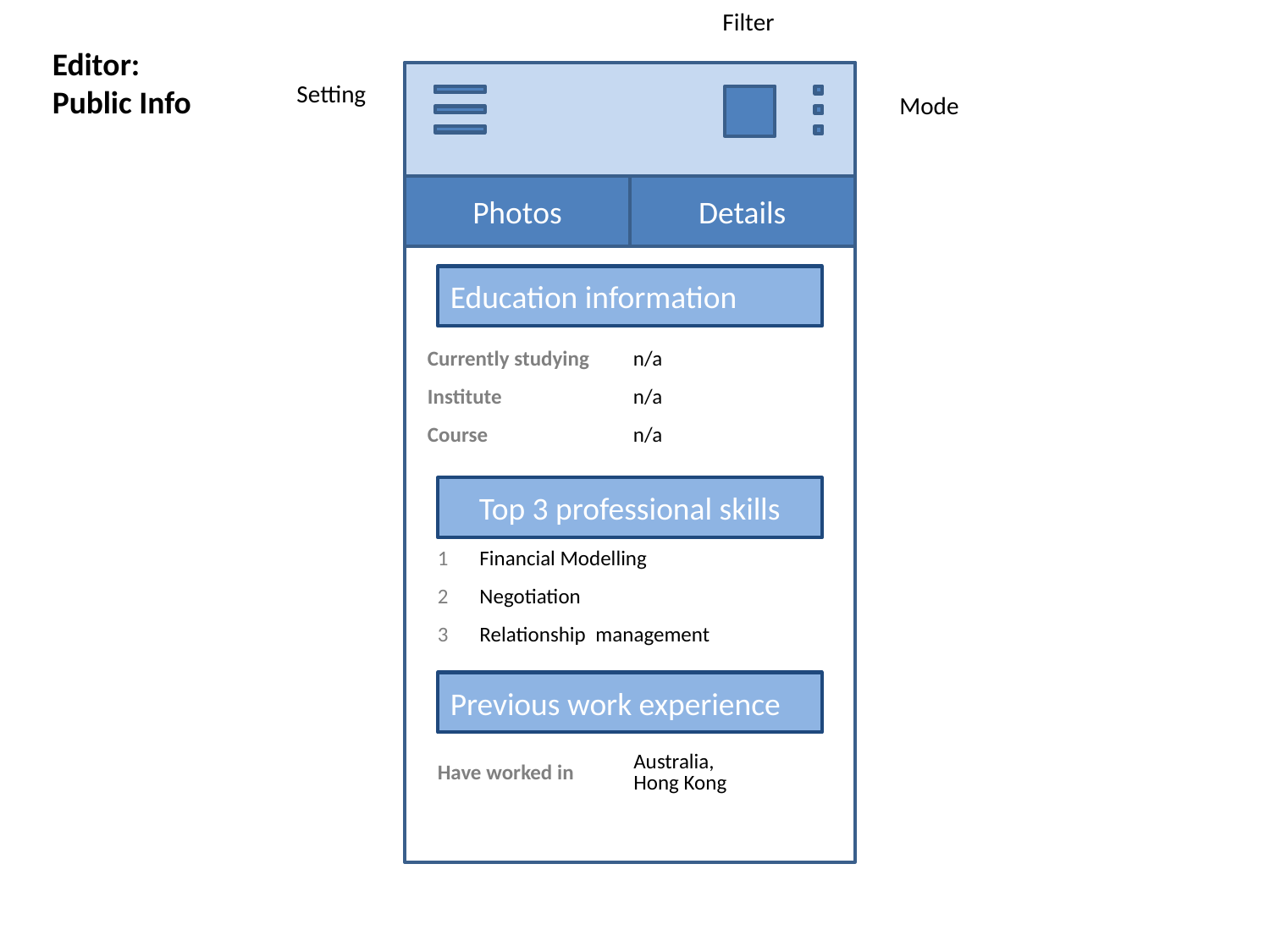

Filter
Editor:
Public Info

Setting
Mode

Photos
Details
Education information
| Currently studying | n/a |
| --- | --- |
| Institute | n/a |
| Course | n/a |
Top 3 professional skills
| 1 | Financial Modelling |
| --- | --- |
| 2 | Negotiation |
| 3 | Relationship management |
Previous work experience
| Have worked in | Australia, Hong Kong |
| --- | --- |